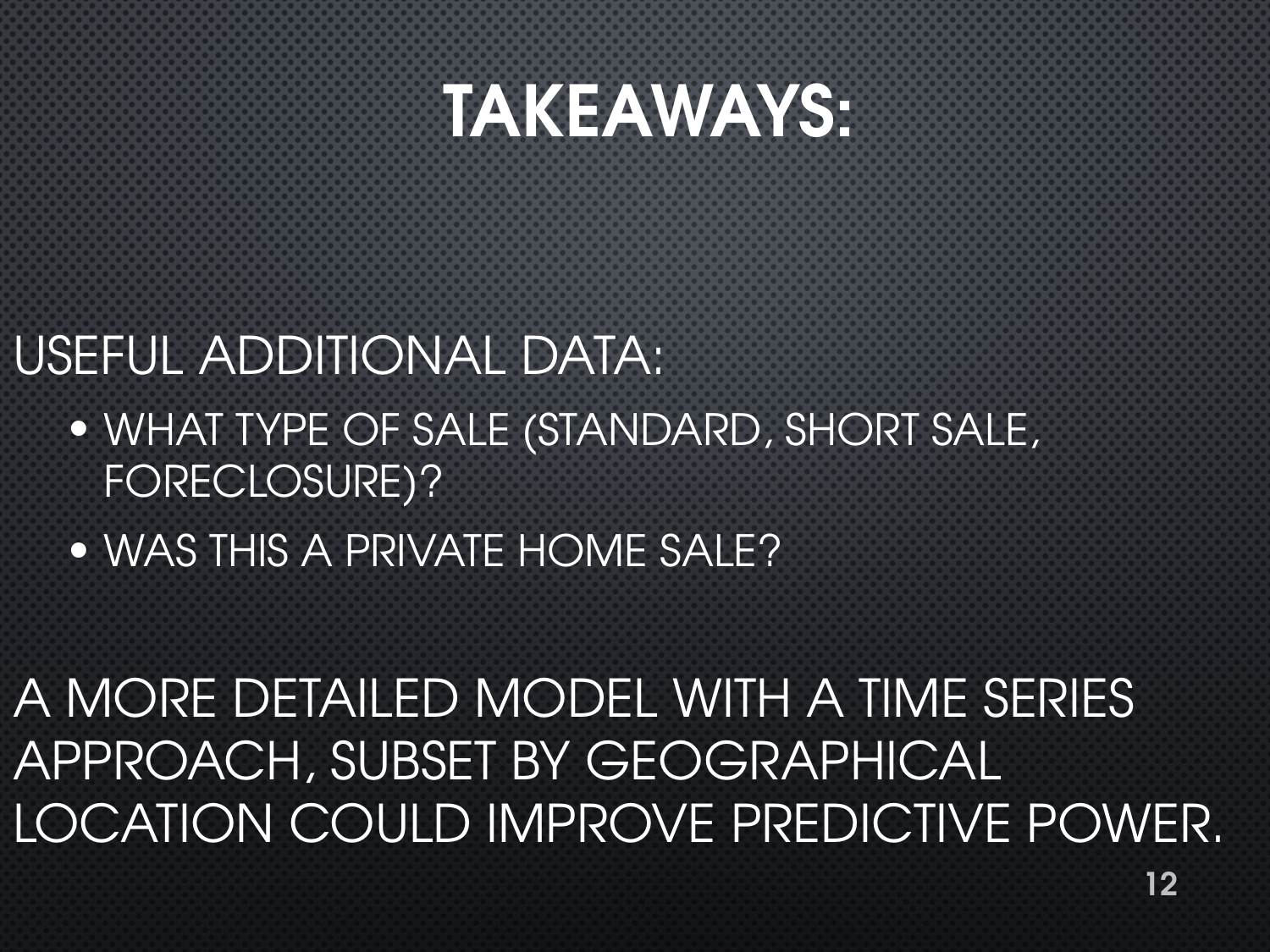

# TAKEAWAYS:

USEFUL ADDITIONAL DATA:
What type of sale (standard, short sale, foreclosure)?
Was this a private home sale?

A more detailed model with a time series approach, subset by geographical location could improve predictive power.

12